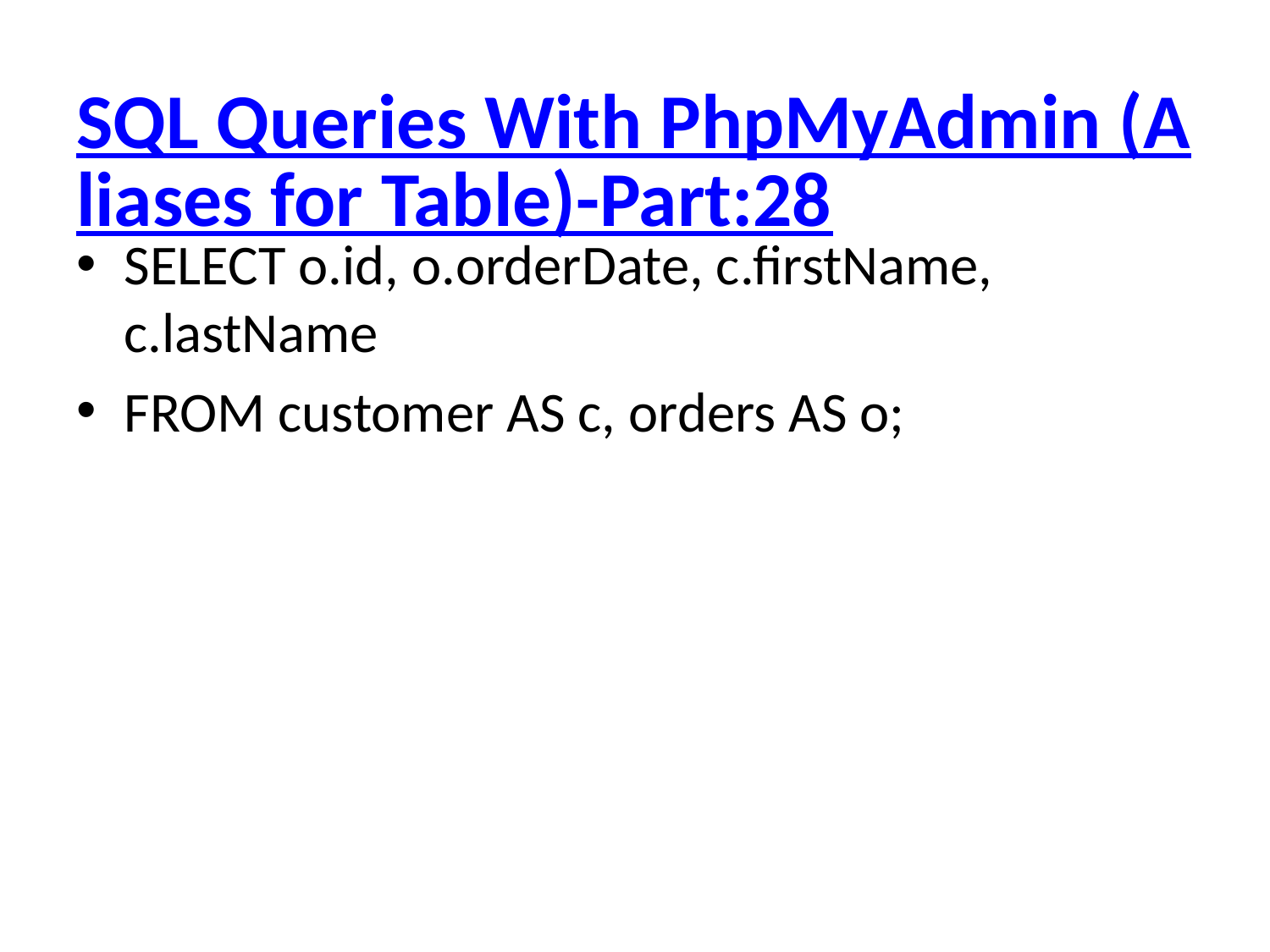

# SQL Queries With PhpMyAdmin (Aliases for Table)-Part:28
SELECT o.id, o.orderDate, c.firstName, c.lastName
FROM customer AS c, orders AS o;